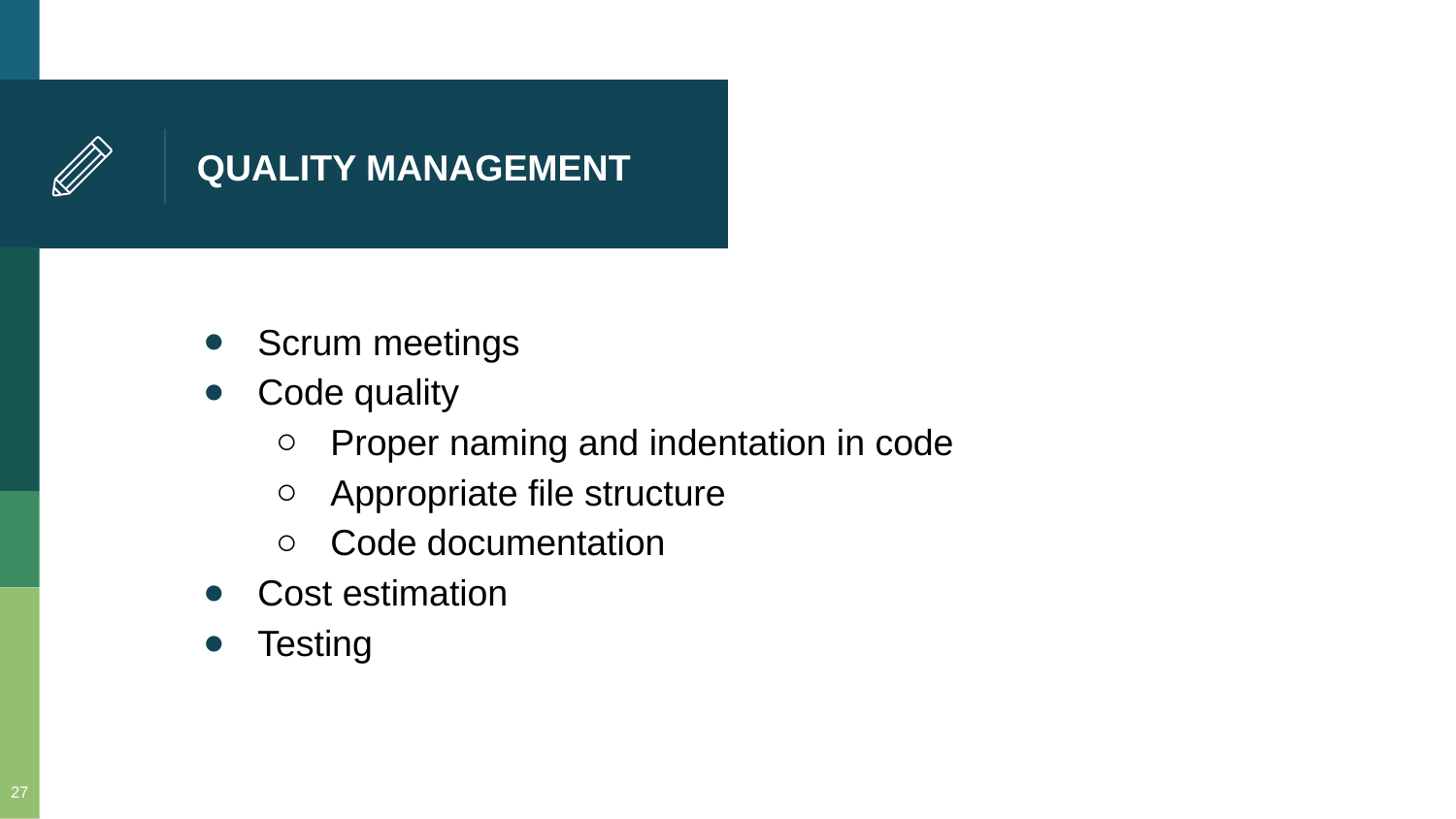

# QUALITY MANAGEMENT

Scrum meetings
Code quality
Proper naming and indentation in code
Appropriate file structure
Code documentation
Cost estimation
Testing

27